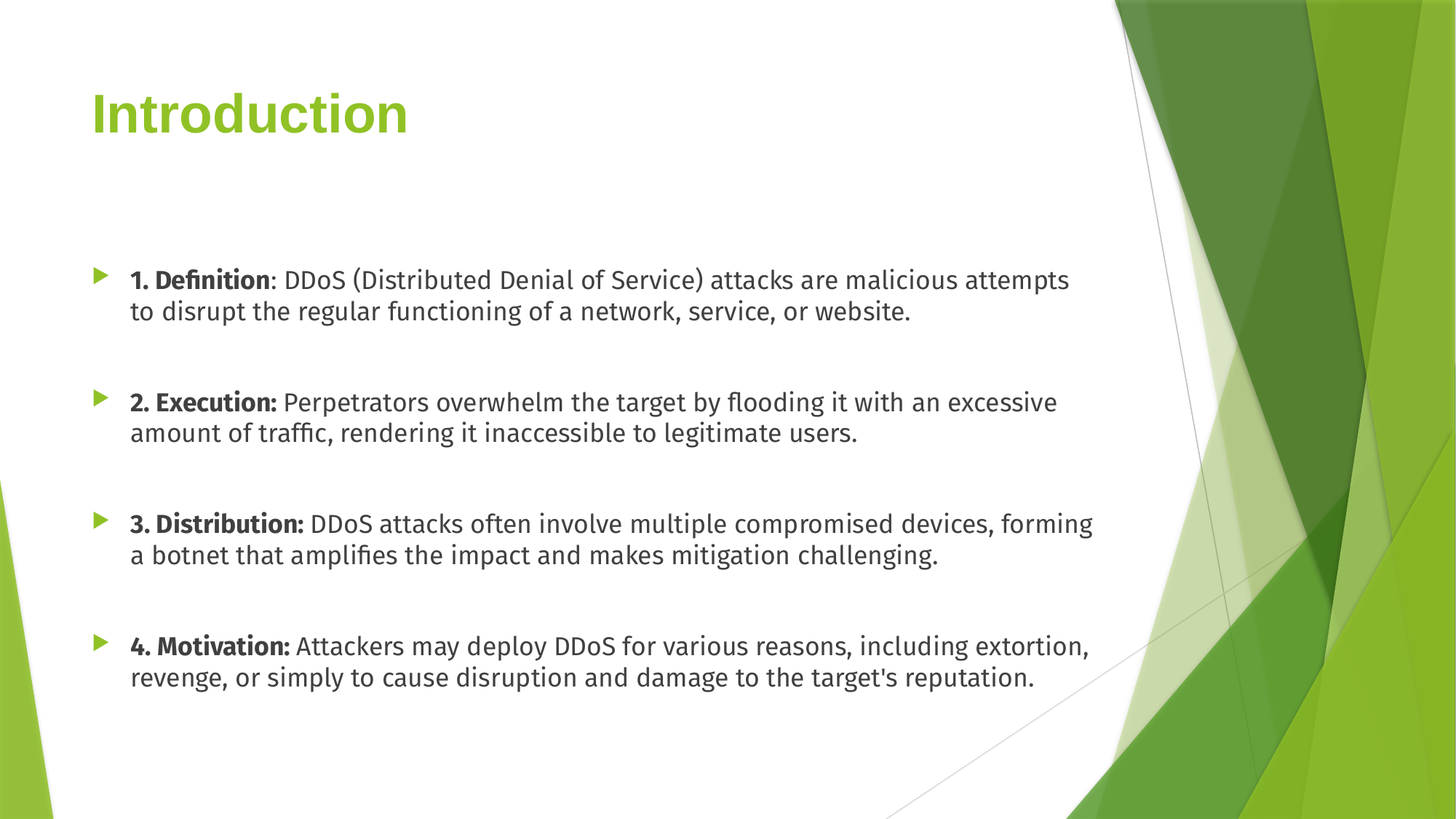

# Introduction
1. Definition: DDoS (Distributed Denial of Service) attacks are malicious attempts to disrupt the regular functioning of a network, service, or website.

2. Execution: Perpetrators overwhelm the target by flooding it with an excessive amount of traffic, rendering it inaccessible to legitimate users.

3. Distribution: DDoS attacks often involve multiple compromised devices, forming a botnet that amplifies the impact and makes mitigation challenging.

4. Motivation: Attackers may deploy DDoS for various reasons, including extortion, revenge, or simply to cause disruption and damage to the target's reputation.